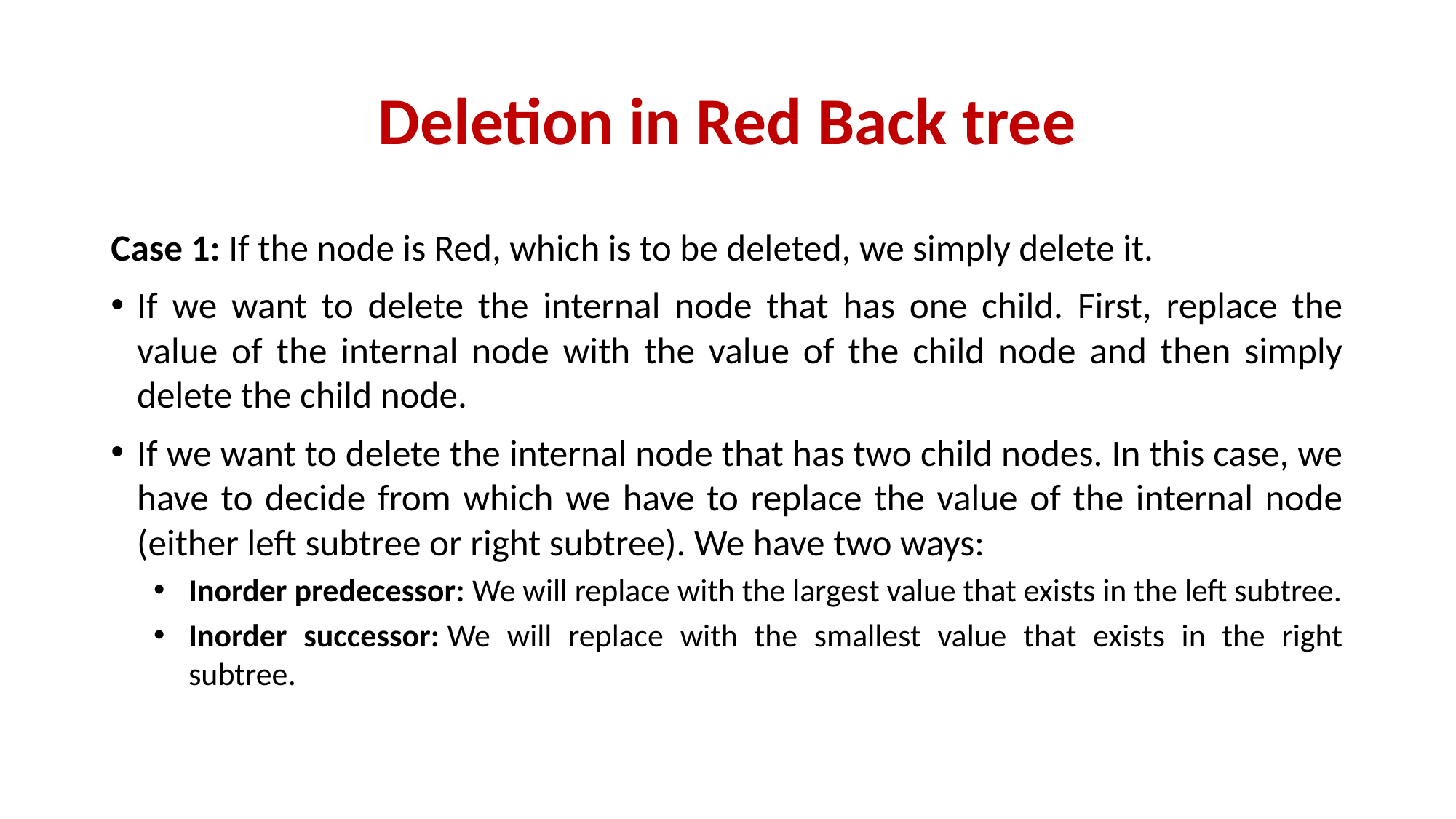

# Deletion in Red Back tree
Case 1: If the node is Red, which is to be deleted, we simply delete it.
If we want to delete the internal node that has one child. First, replace the value of the internal node with the value of the child node and then simply delete the child node.
If we want to delete the internal node that has two child nodes. In this case, we have to decide from which we have to replace the value of the internal node (either left subtree or right subtree). We have two ways:
Inorder predecessor: We will replace with the largest value that exists in the left subtree.
Inorder successor: We will replace with the smallest value that exists in the right subtree.